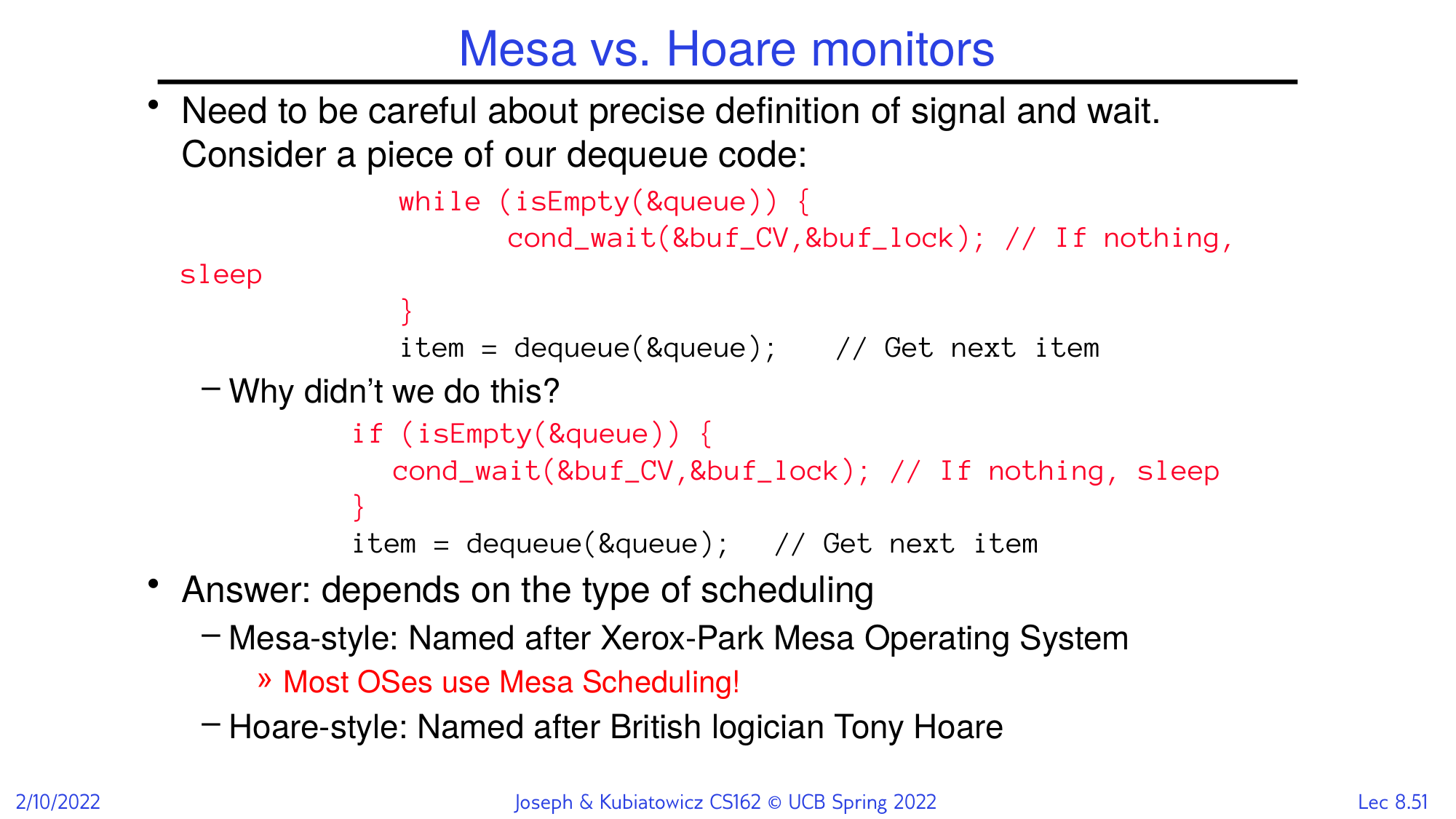

# Mesa vs. Hoare monitors
Need to be careful about precise definition of signal and wait.  Consider a piece of our dequeue code:
			while (isEmpty(&queue)) {
			cond_wait(&buf_CV,&buf_lock); // If nothing, sleep
		}
		item = dequeue(&queue);	// Get next item
Why didn’t we do this?
		if (isEmpty(&queue)) {
			cond_wait(&buf_CV,&buf_lock); // If nothing, sleep
		}
		item = dequeue(&queue);	// Get next item
Answer: depends on the type of scheduling
Mesa-style: Named after Xerox-Park Mesa Operating System
Most OSes use Mesa Scheduling!
Hoare-style: Named after British logician Tony Hoare